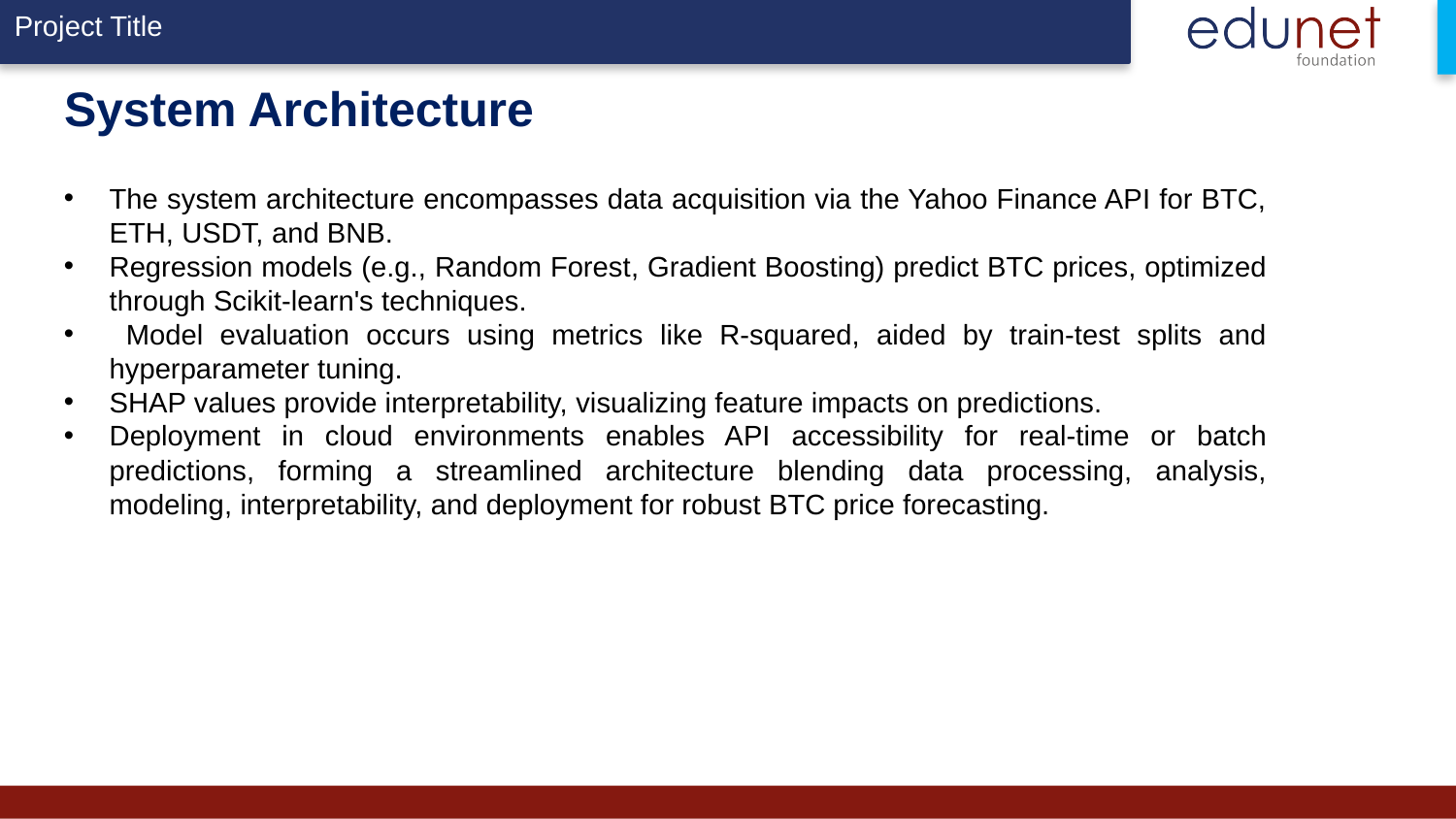

# System Architecture
The system architecture encompasses data acquisition via the Yahoo Finance API for BTC, ETH, USDT, and BNB.
Regression models (e.g., Random Forest, Gradient Boosting) predict BTC prices, optimized through Scikit-learn's techniques.
 Model evaluation occurs using metrics like R-squared, aided by train-test splits and hyperparameter tuning.
SHAP values provide interpretability, visualizing feature impacts on predictions.
Deployment in cloud environments enables API accessibility for real-time or batch predictions, forming a streamlined architecture blending data processing, analysis, modeling, interpretability, and deployment for robust BTC price forecasting.